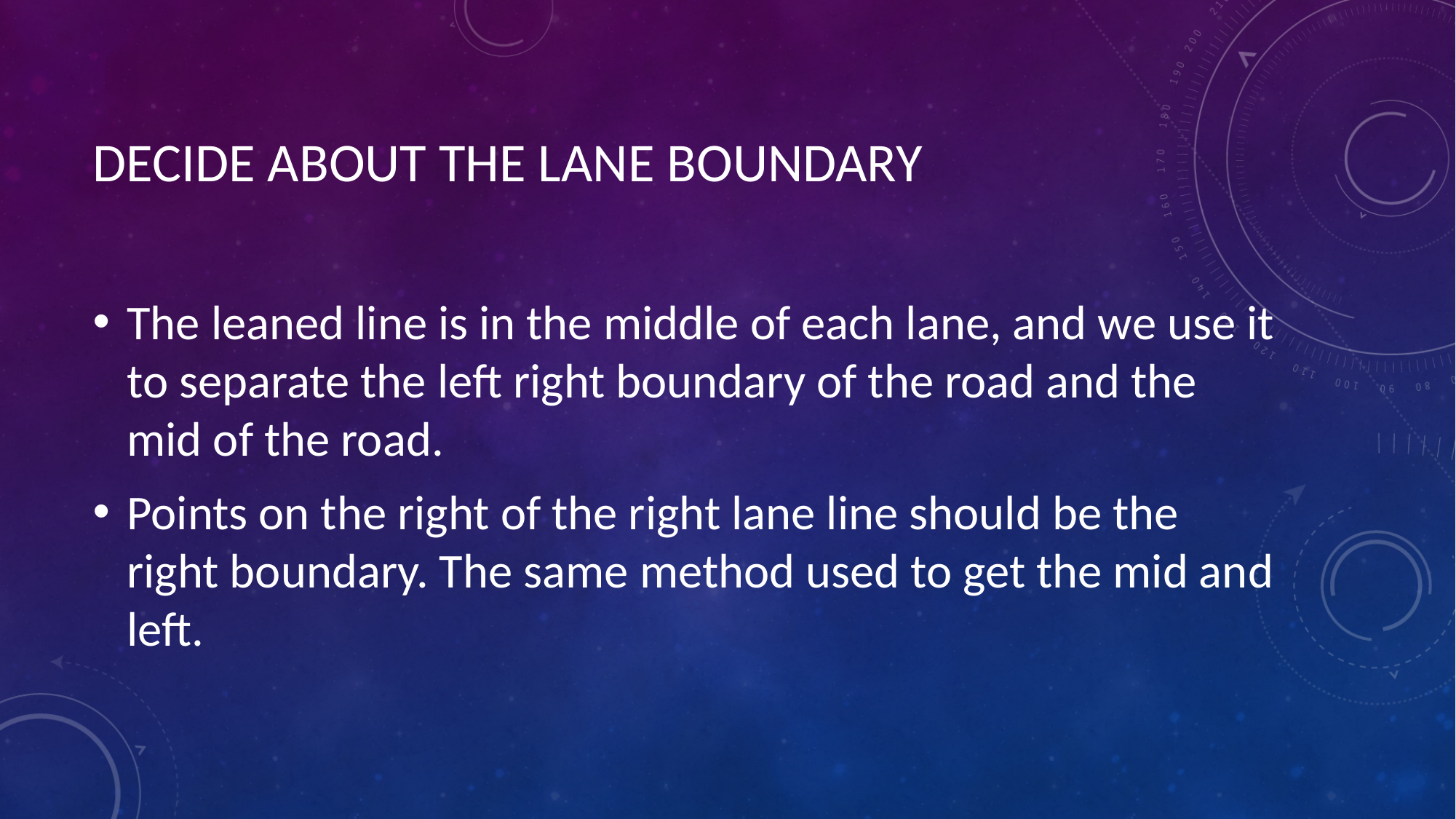

# Decide about the lane boundary
The leaned line is in the middle of each lane, and we use it to separate the left right boundary of the road and the mid of the road.
Points on the right of the right lane line should be the right boundary. The same method used to get the mid and left.